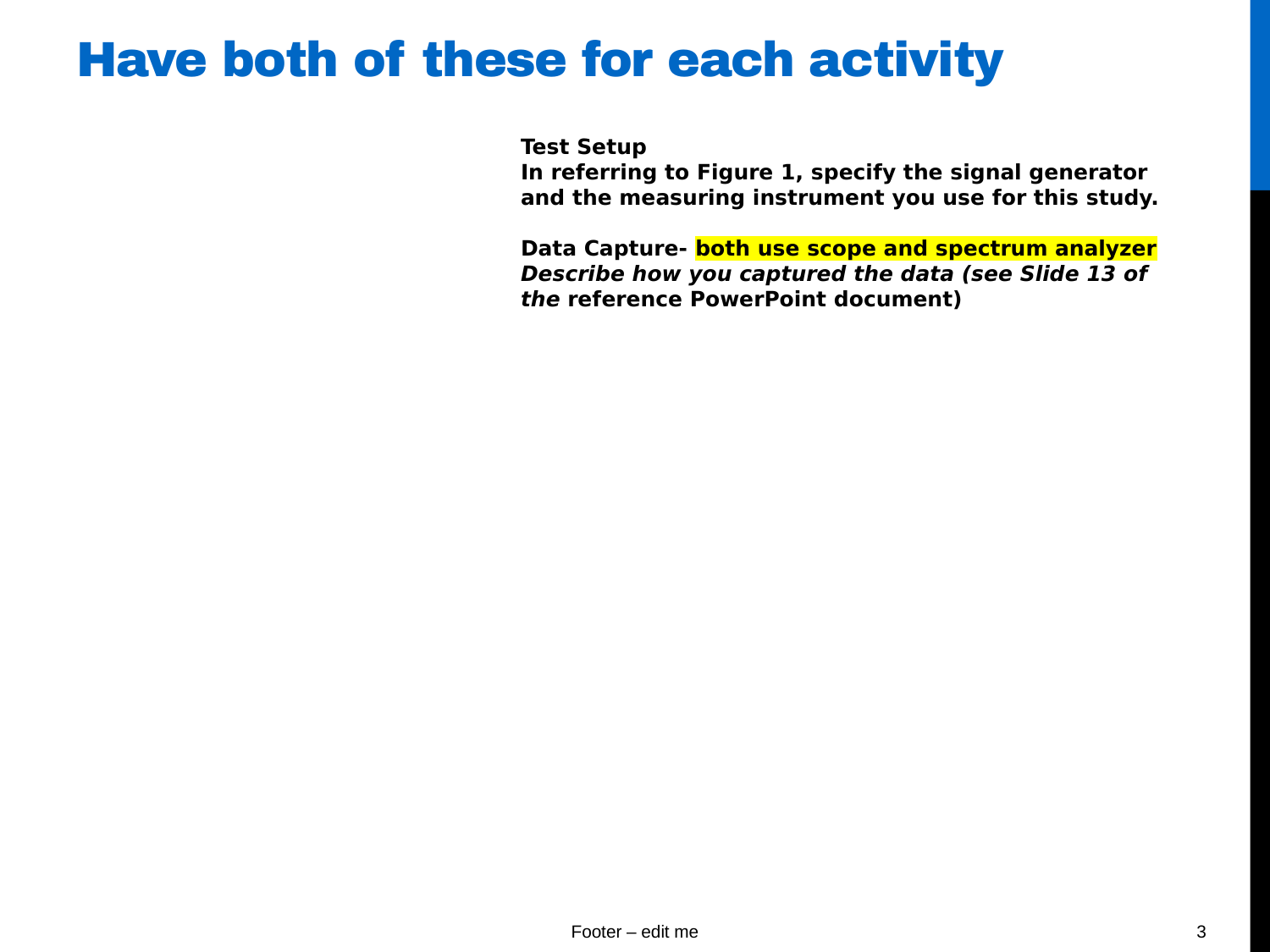

# Have both of these for each activity
Test Setup
In referring to Figure 1, specify the signal generator and the measuring instrument you use for this study.

Data Capture- both use scope and spectrum analyzer
Describe how you captured the data (see Slide 13 of the reference PowerPoint document)